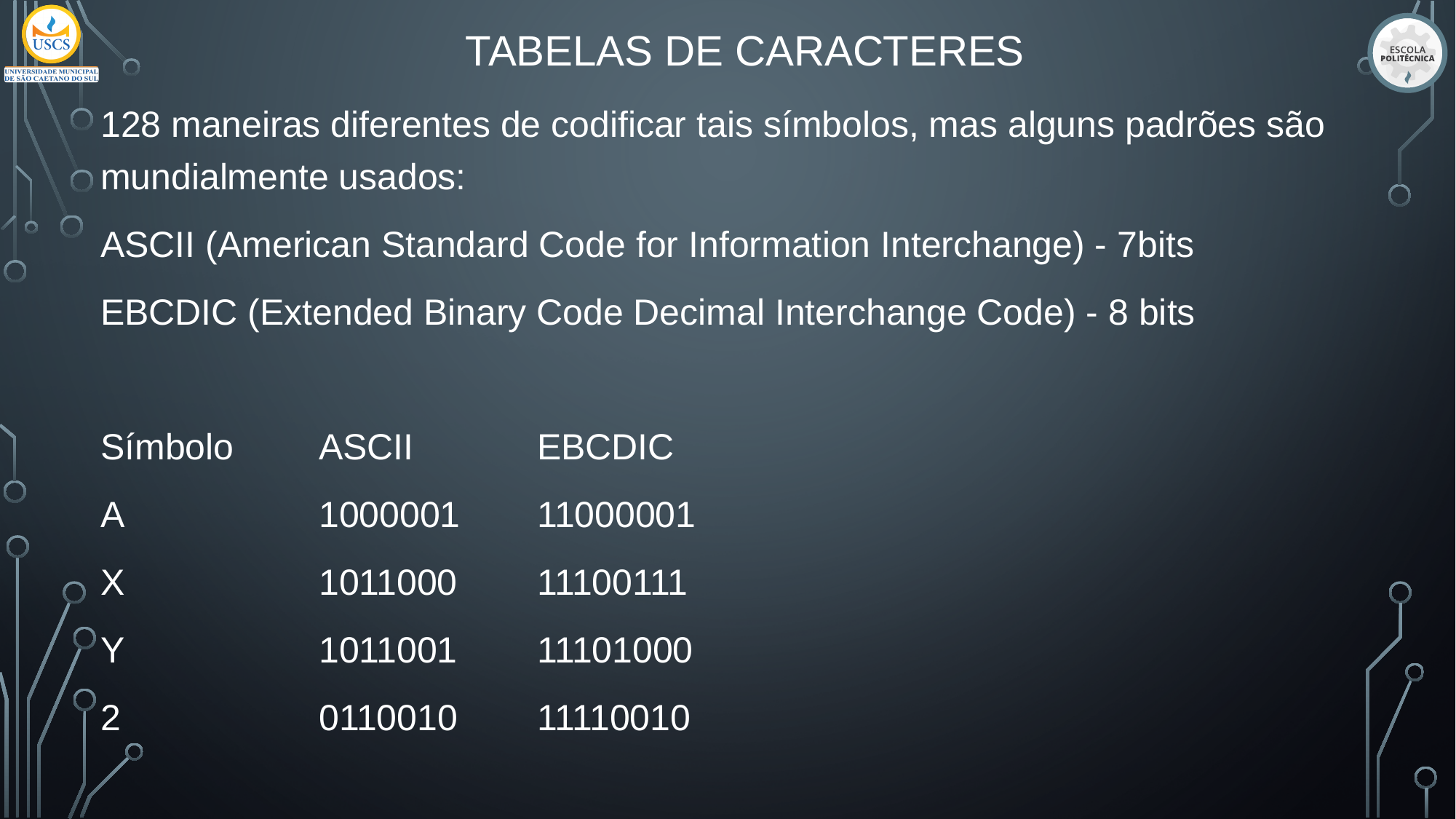

# TABELAS DE CARACTERES
128 maneiras diferentes de codificar tais símbolos, mas alguns padrões são mundialmente usados:
ASCII (American Standard Code for Information Interchange) - 7bits
EBCDIC (Extended Binary Code Decimal Interchange Code) - 8 bits

Símbolo 	ASCII		EBCDIC
A 		1000001 	11000001
X 		1011000 	11100111
Y 		1011001 	11101000
2 		0110010 	11110010